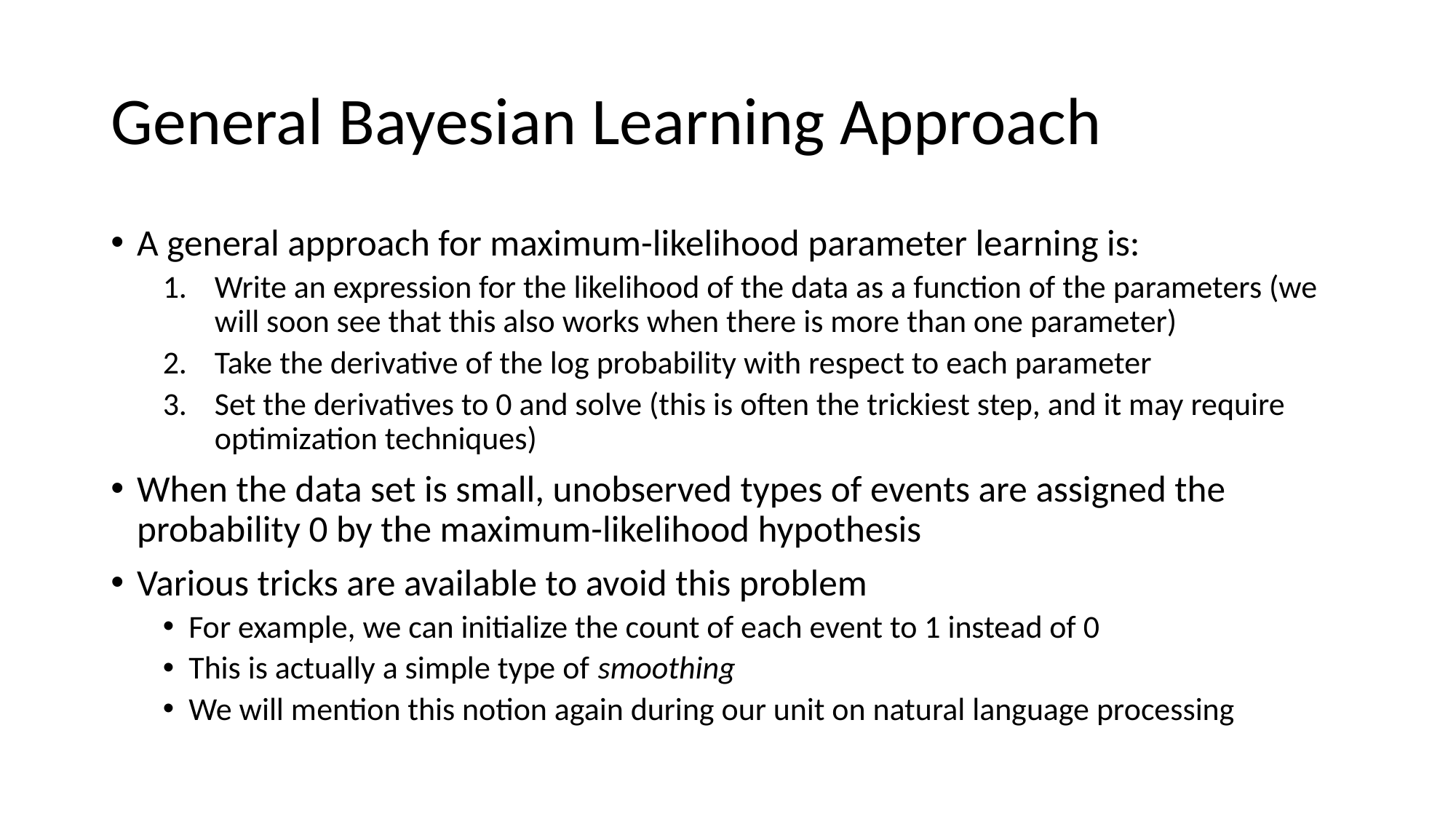

# General Bayesian Learning Approach
A general approach for maximum-likelihood parameter learning is:
Write an expression for the likelihood of the data as a function of the parameters (we will soon see that this also works when there is more than one parameter)
Take the derivative of the log probability with respect to each parameter
Set the derivatives to 0 and solve (this is often the trickiest step, and it may require optimization techniques)
When the data set is small, unobserved types of events are assigned the probability 0 by the maximum-likelihood hypothesis
Various tricks are available to avoid this problem
For example, we can initialize the count of each event to 1 instead of 0
This is actually a simple type of smoothing
We will mention this notion again during our unit on natural language processing